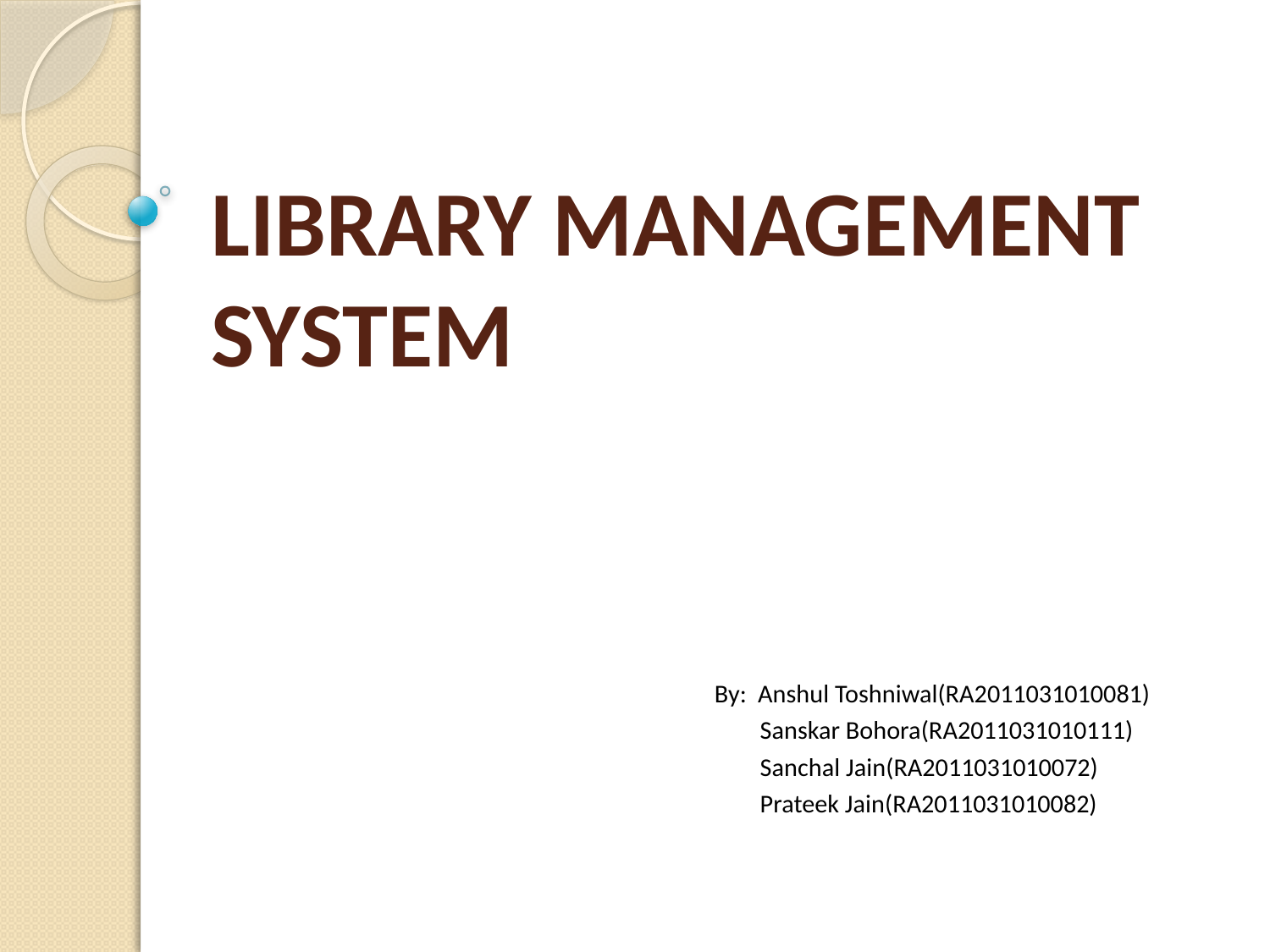

# LIBRARY MANAGEMENT SYSTEM
By:  Anshul Toshniwal(RA2011031010081)
        Sanskar Bohora(RA2011031010111)
        Sanchal Jain(RA2011031010072)
        Prateek Jain(RA2011031010082)